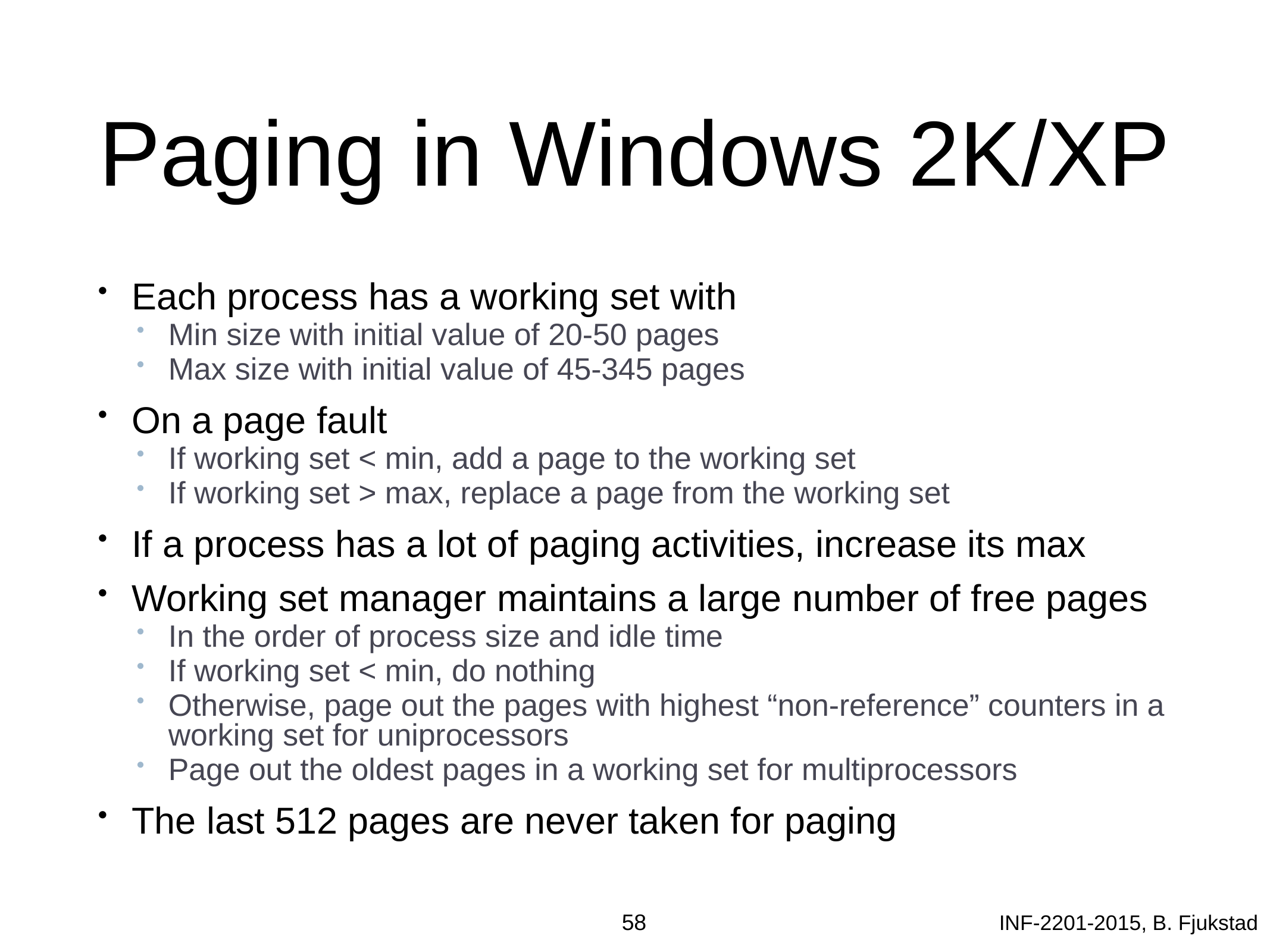

# Paging in Windows 2K/XP
Each process has a working set with
Min size with initial value of 20-50 pages
Max size with initial value of 45-345 pages
On a page fault
If working set < min, add a page to the working set
If working set > max, replace a page from the working set
If a process has a lot of paging activities, increase its max
Working set manager maintains a large number of free pages
In the order of process size and idle time
If working set < min, do nothing
Otherwise, page out the pages with highest “non-reference” counters in a working set for uniprocessors
Page out the oldest pages in a working set for multiprocessors
The last 512 pages are never taken for paging
58